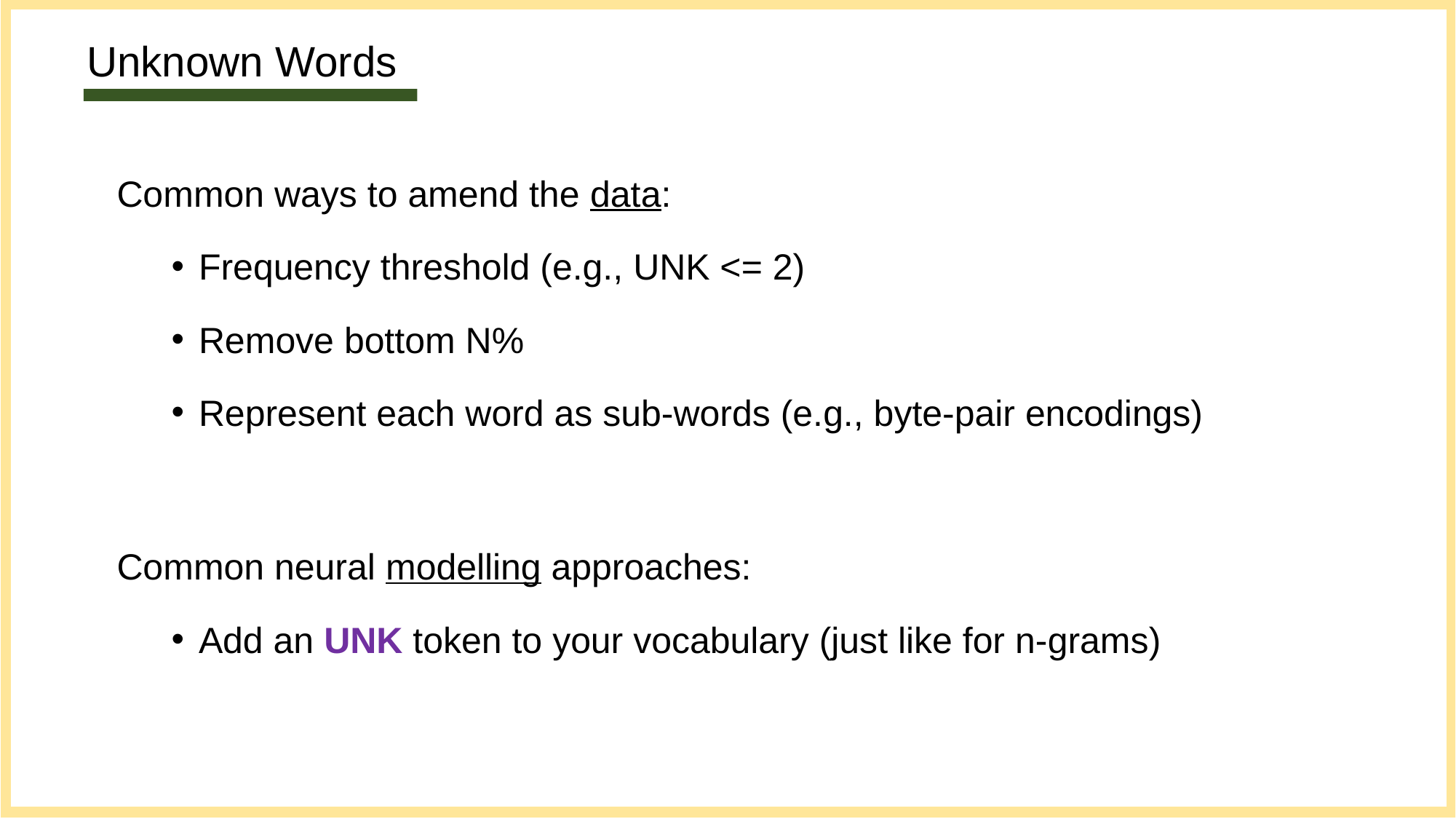

# Unknown Words

Common ways to amend the data:
Frequency threshold (e.g., UNK <= 2)
Remove bottom N%
Represent each word as sub-words (e.g., byte-pair encodings)

Common neural modelling approaches:
Add an UNK token to your vocabulary (just like for n-grams)

23